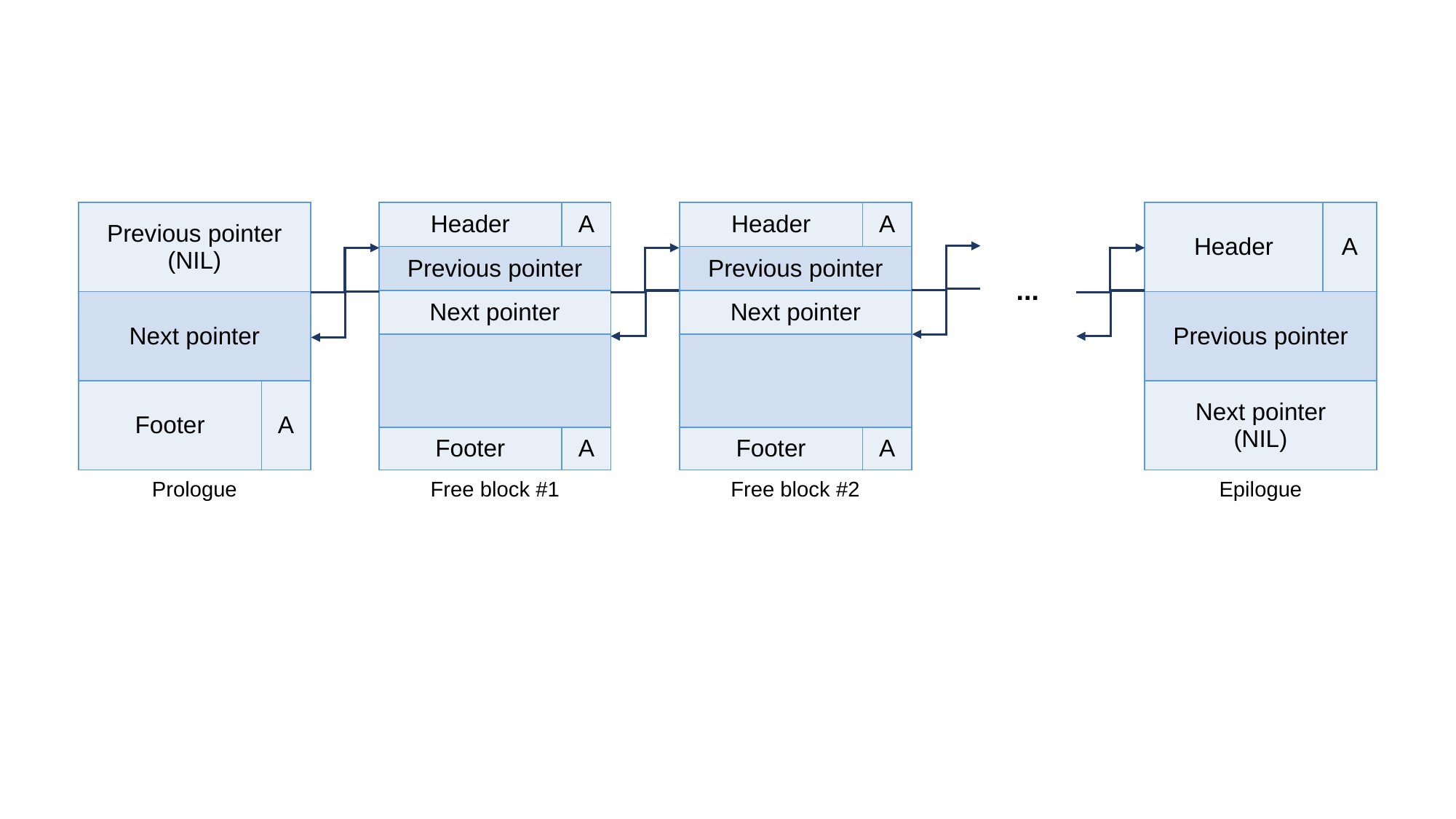

| Header | A |
| --- | --- |
| Previous pointer |  |
| Next pointer (NIL) |  |
| Previous pointer (NIL) |  |
| --- | --- |
| Next pointer |  |
| Footer | A |
| Header | A |
| --- | --- |
| Previous pointer |  |
| Next pointer |  |
|  |  |
| Footer | A |
| Header | A |
| --- | --- |
| Previous pointer |  |
| Next pointer |  |
|  |  |
| Footer | A |
...
Free block #1
Free block #2
Epilogue
Prologue